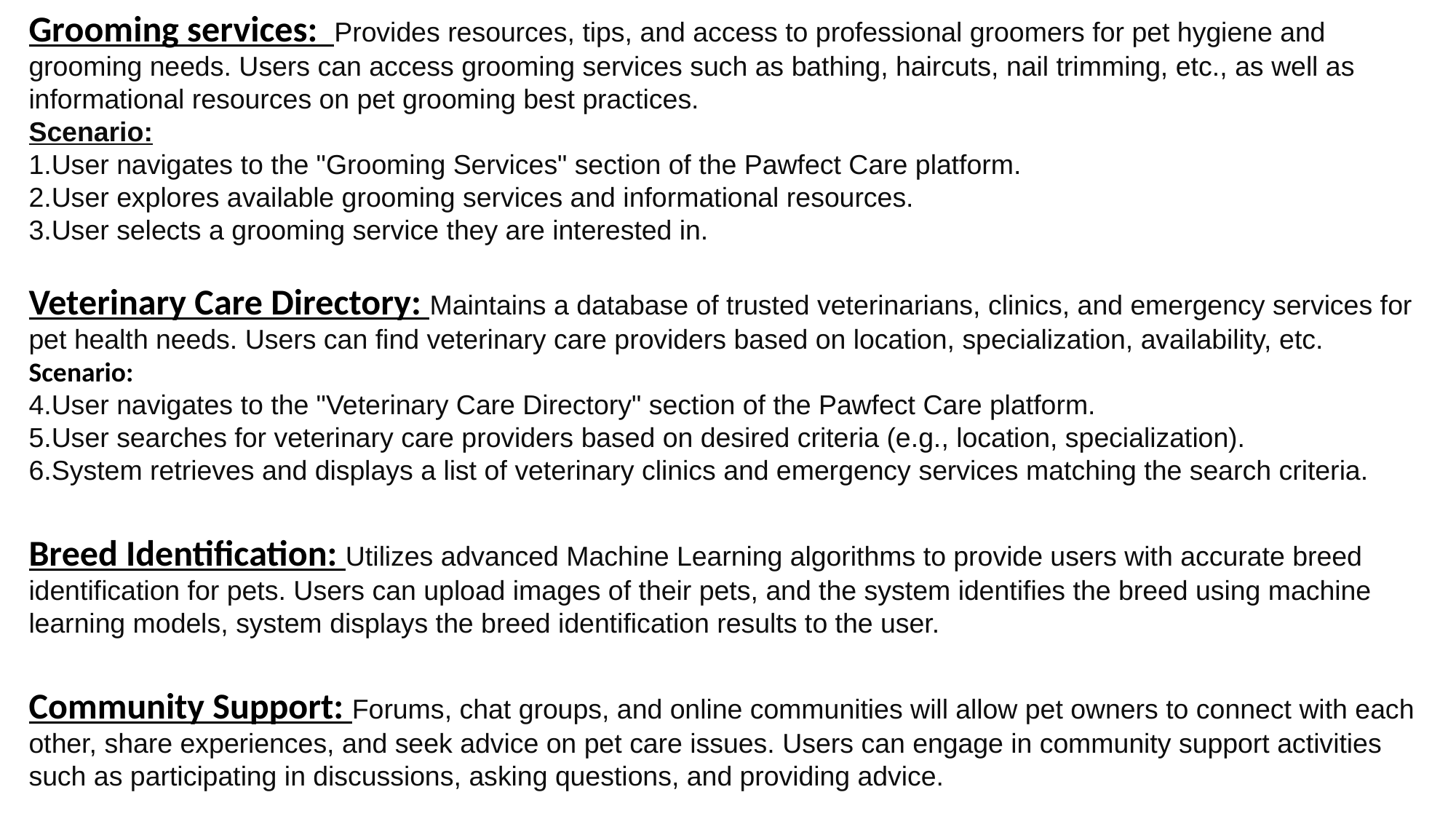

Grooming services:  Provides resources, tips, and access to professional groomers for pet hygiene and grooming needs. Users can access grooming services such as bathing, haircuts, nail trimming, etc., as well as informational resources on pet grooming best practices.
Scenario:
User navigates to the "Grooming Services" section of the Pawfect Care platform.
User explores available grooming services and informational resources.
User selects a grooming service they are interested in.

Veterinary Care Directory: Maintains a database of trusted veterinarians, clinics, and emergency services for pet health needs. Users can find veterinary care providers based on location, specialization, availability, etc.
Scenario:
User navigates to the "Veterinary Care Directory" section of the Pawfect Care platform.
User searches for veterinary care providers based on desired criteria (e.g., location, specialization).
System retrieves and displays a list of veterinary clinics and emergency services matching the search criteria.

Breed Identification: Utilizes advanced Machine Learning algorithms to provide users with accurate breed identification for pets. Users can upload images of their pets, and the system identifies the breed using machine learning models, system displays the breed identification results to the user.

Community Support: Forums, chat groups, and online communities will allow pet owners to connect with each other, share experiences, and seek advice on pet care issues. Users can engage in community support activities such as participating in discussions, asking questions, and providing advice.